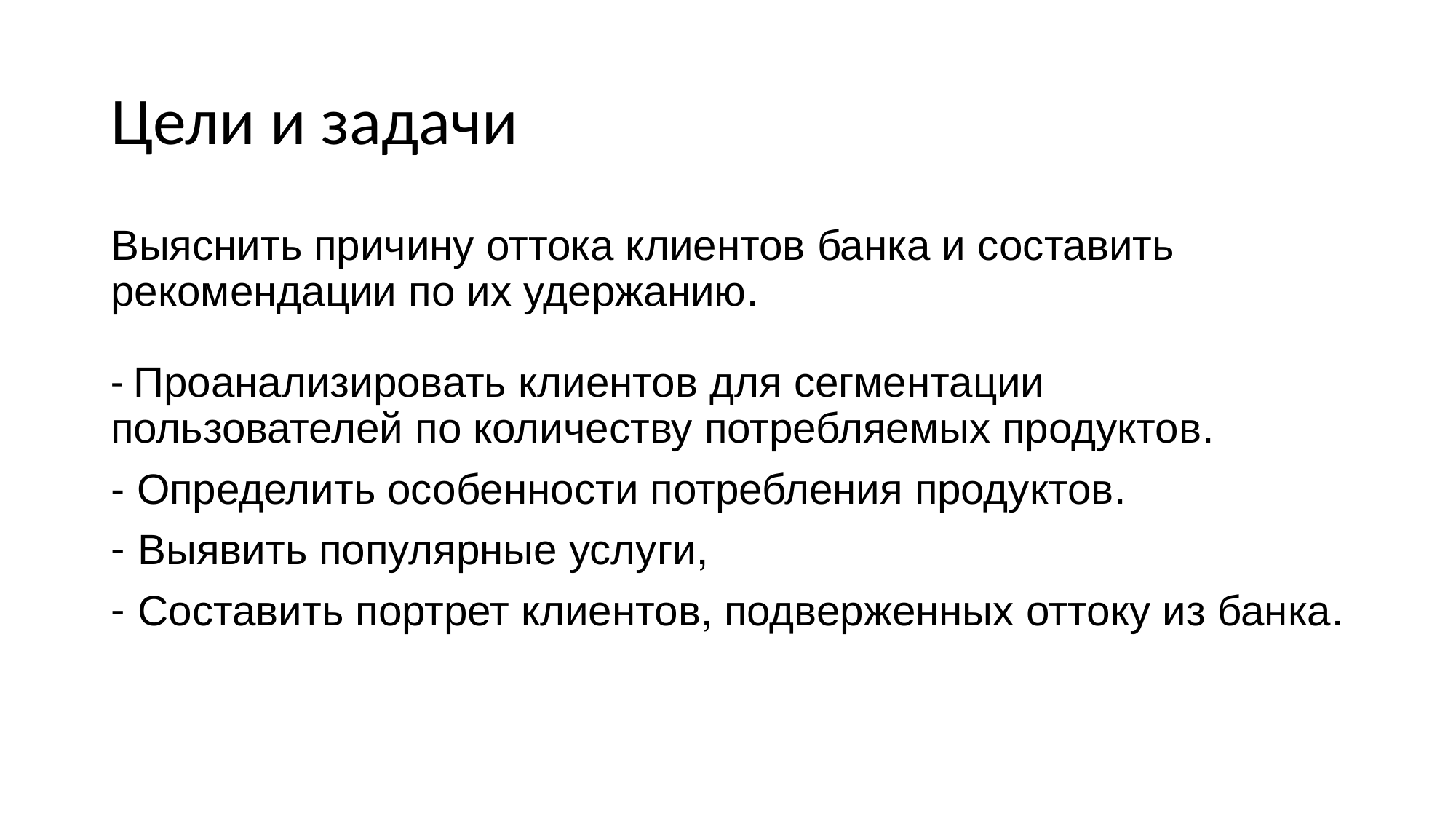

# Цели и задачи
Выяснить причину оттока клиентов банка и составить рекомендации по их удержанию.
- Проанализировать клиентов для сегментации пользователей по количеству потребляемых продуктов.
- Определить особенности потребления продуктов.
Выявить популярные услуги,
Составить портрет клиентов, подверженных оттоку из банка.